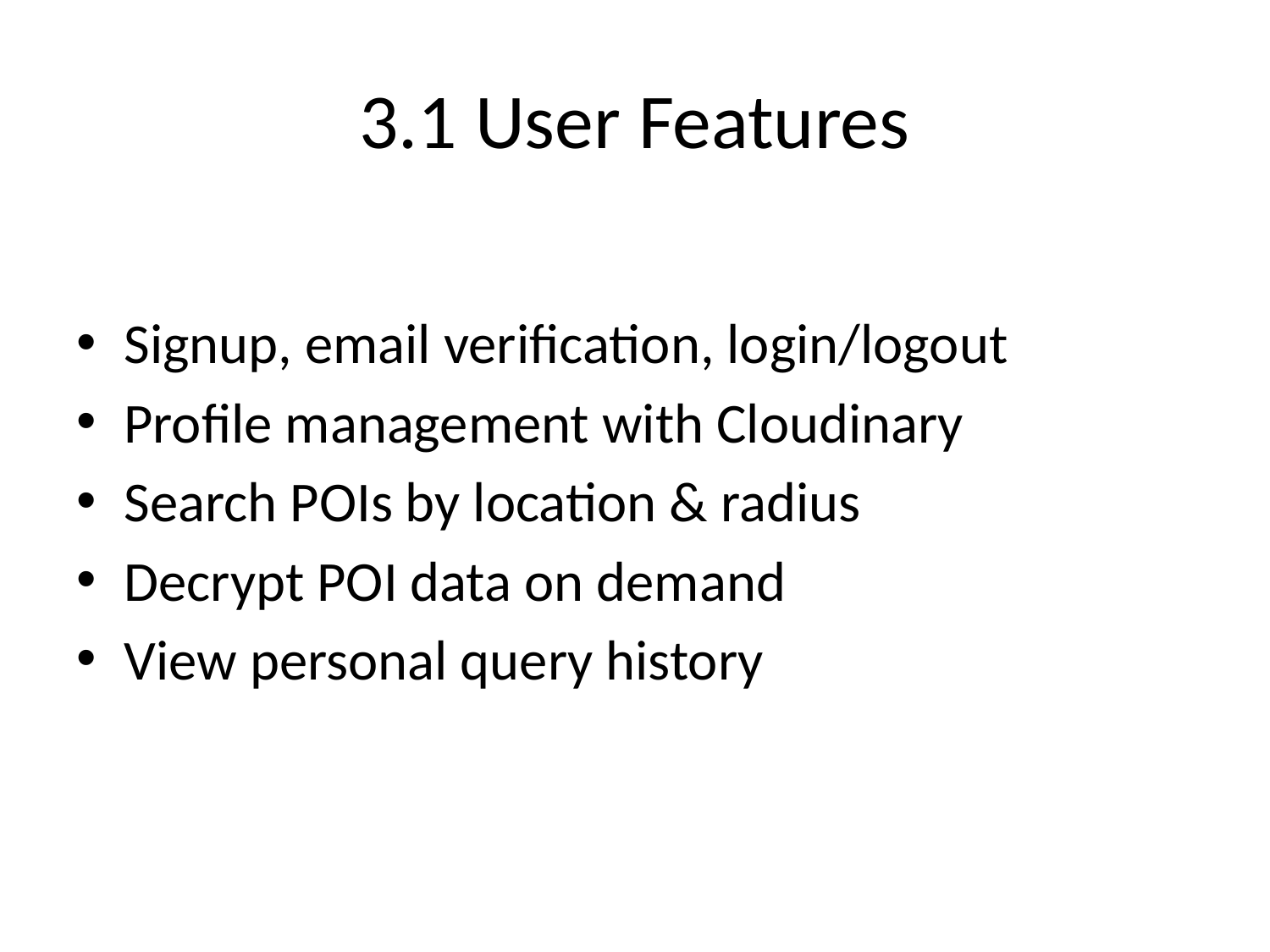

# 3.1 User Features

Signup, email verification, login/logout
Profile management with Cloudinary
Search POIs by location & radius
Decrypt POI data on demand
View personal query history